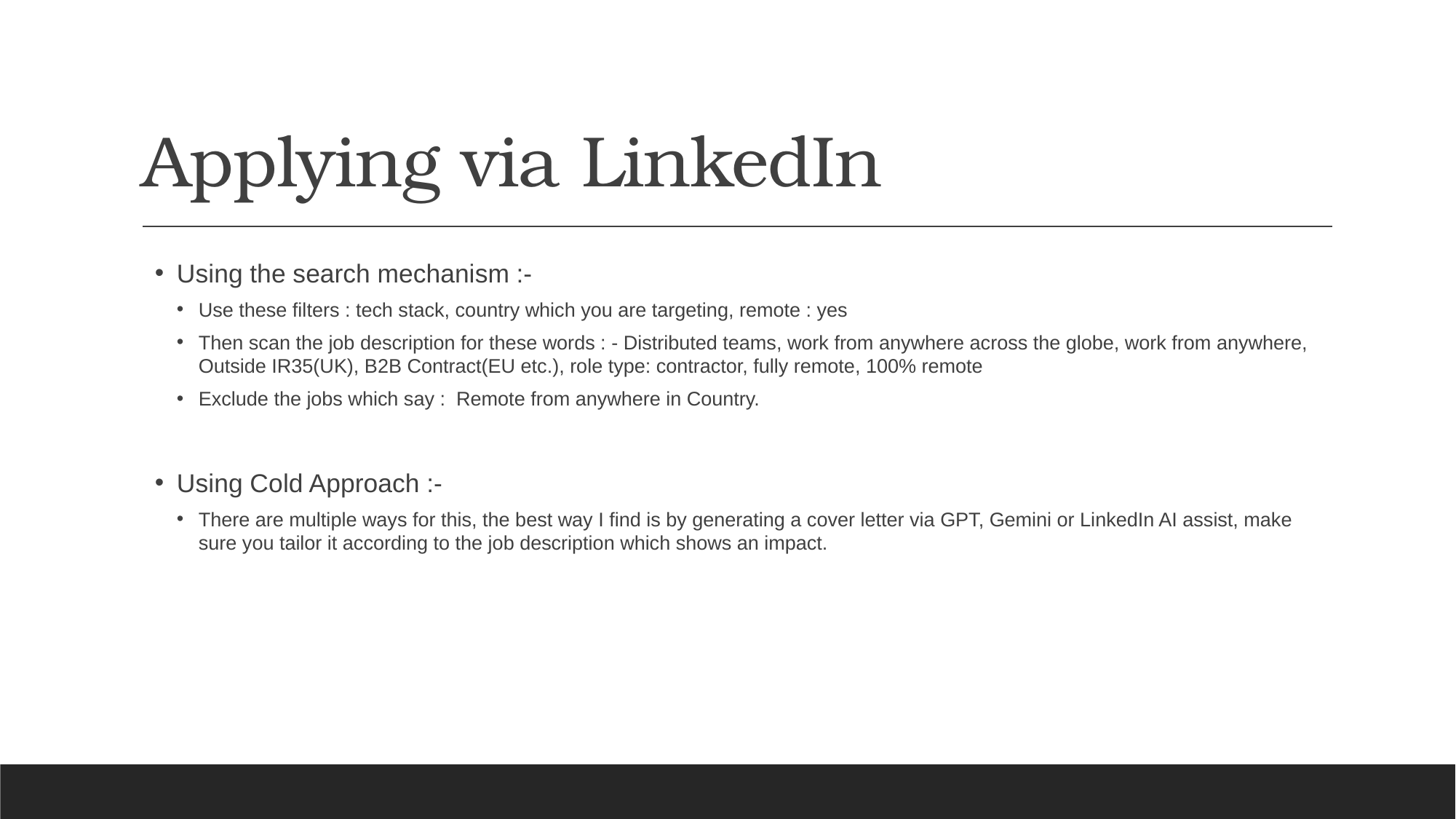

# Applying via LinkedIn
Using the search mechanism :-
Use these filters : tech stack, country which you are targeting, remote : yes
Then scan the job description for these words : - Distributed teams, work from anywhere across the globe, work from anywhere, Outside IR35(UK), B2B Contract(EU etc.), role type: contractor, fully remote, 100% remote
Exclude the jobs which say :  Remote from anywhere in Country.

Using Cold Approach :-
There are multiple ways for this, the best way I find is by generating a cover letter via GPT, Gemini or LinkedIn AI assist, make sure you tailor it according to the job description which shows an impact.